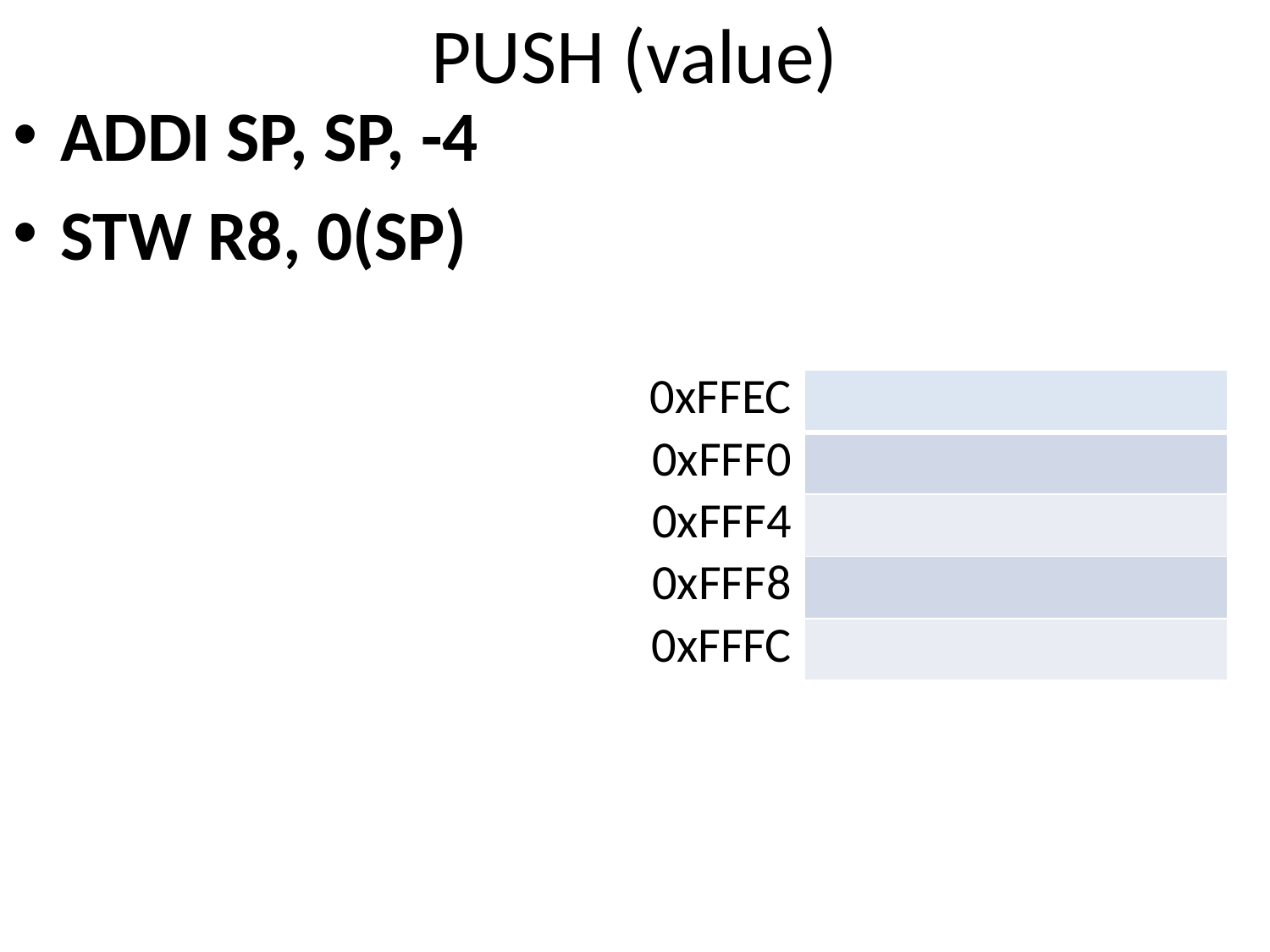

# PUSH (value)
ADDI SP, SP, -4
STW R8, 0(SP)
| 00xFFEC |  |
| --- | --- |
| 0xFFF0 |  |
| 0xFFF4 |  |
| 0xFFF8 |  |
| 0xFFFC |  |